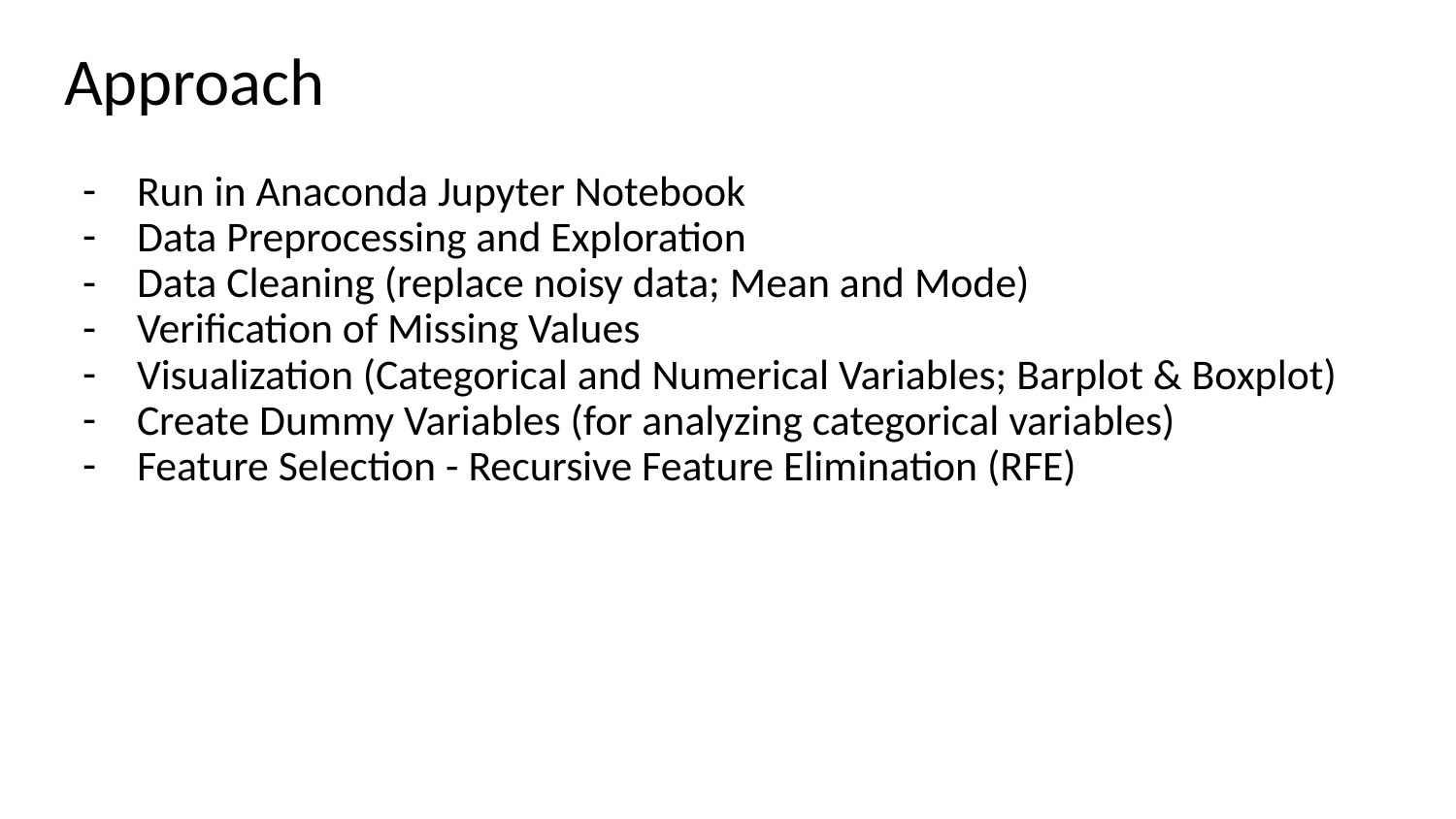

# Approach
Run in Anaconda Jupyter Notebook
Data Preprocessing and Exploration
Data Cleaning (replace noisy data; Mean and Mode)
Verification of Missing Values
Visualization (Categorical and Numerical Variables; Barplot & Boxplot)
Create Dummy Variables (for analyzing categorical variables)
Feature Selection - Recursive Feature Elimination (RFE)